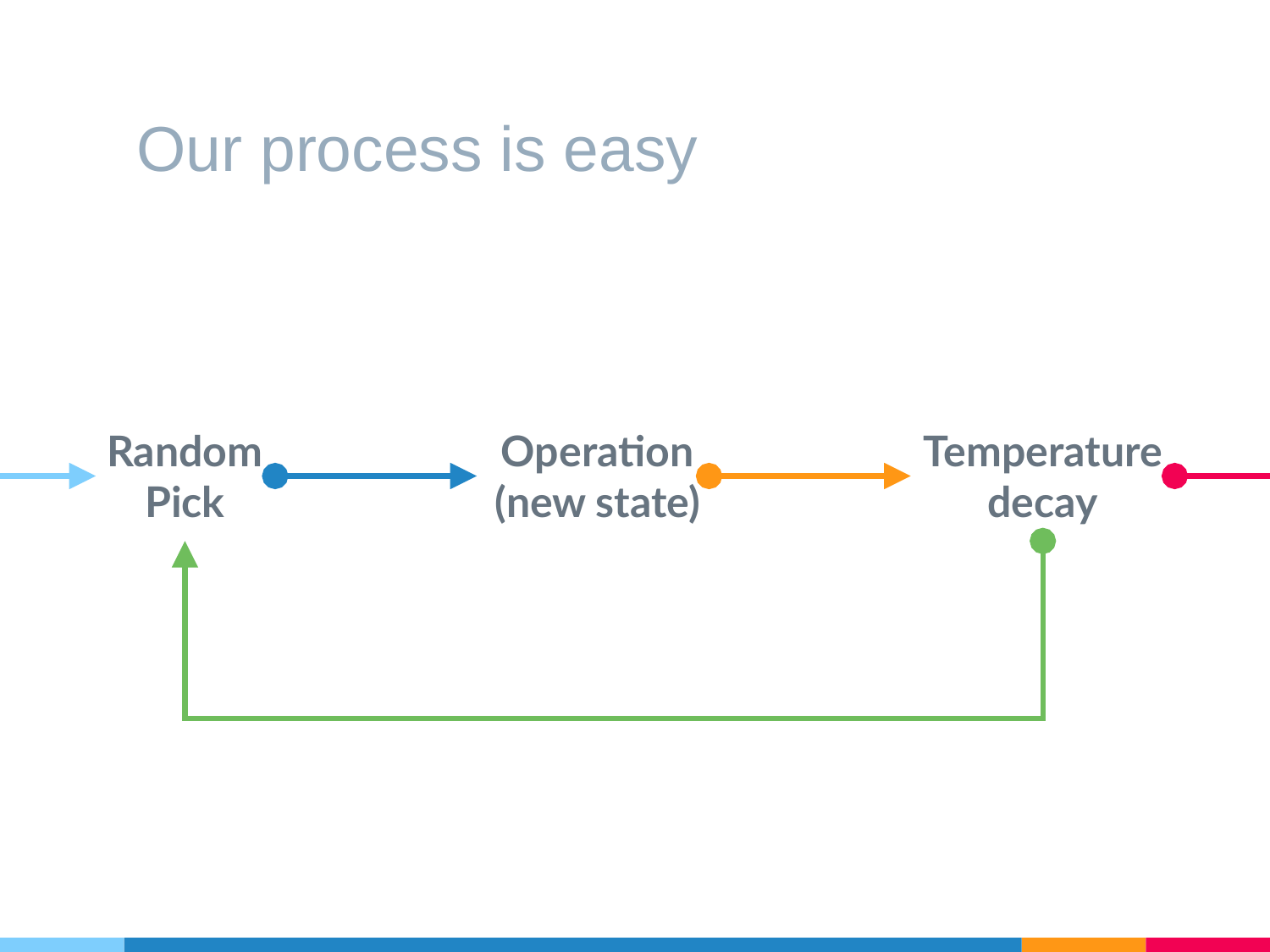

# Our process is easy
Random Pick
Operation
(new state)
Temperature decay